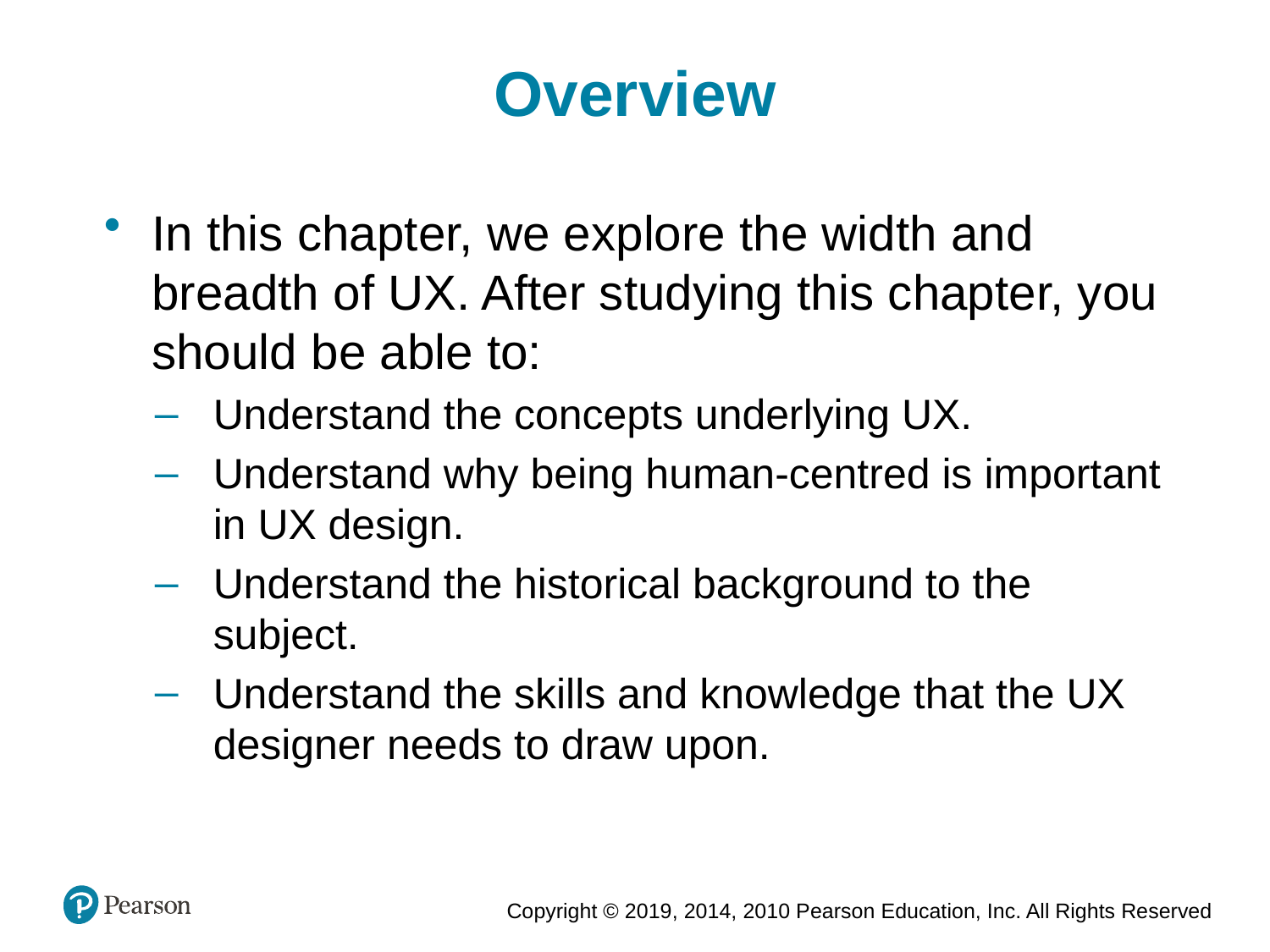

Overview
In this chapter, we explore the width and breadth of UX. After studying this chapter, you should be able to:
Understand the concepts underlying UX.
Understand why being human-centred is important in UX design.
Understand the historical background to the subject.
Understand the skills and knowledge that the UX designer needs to draw upon.